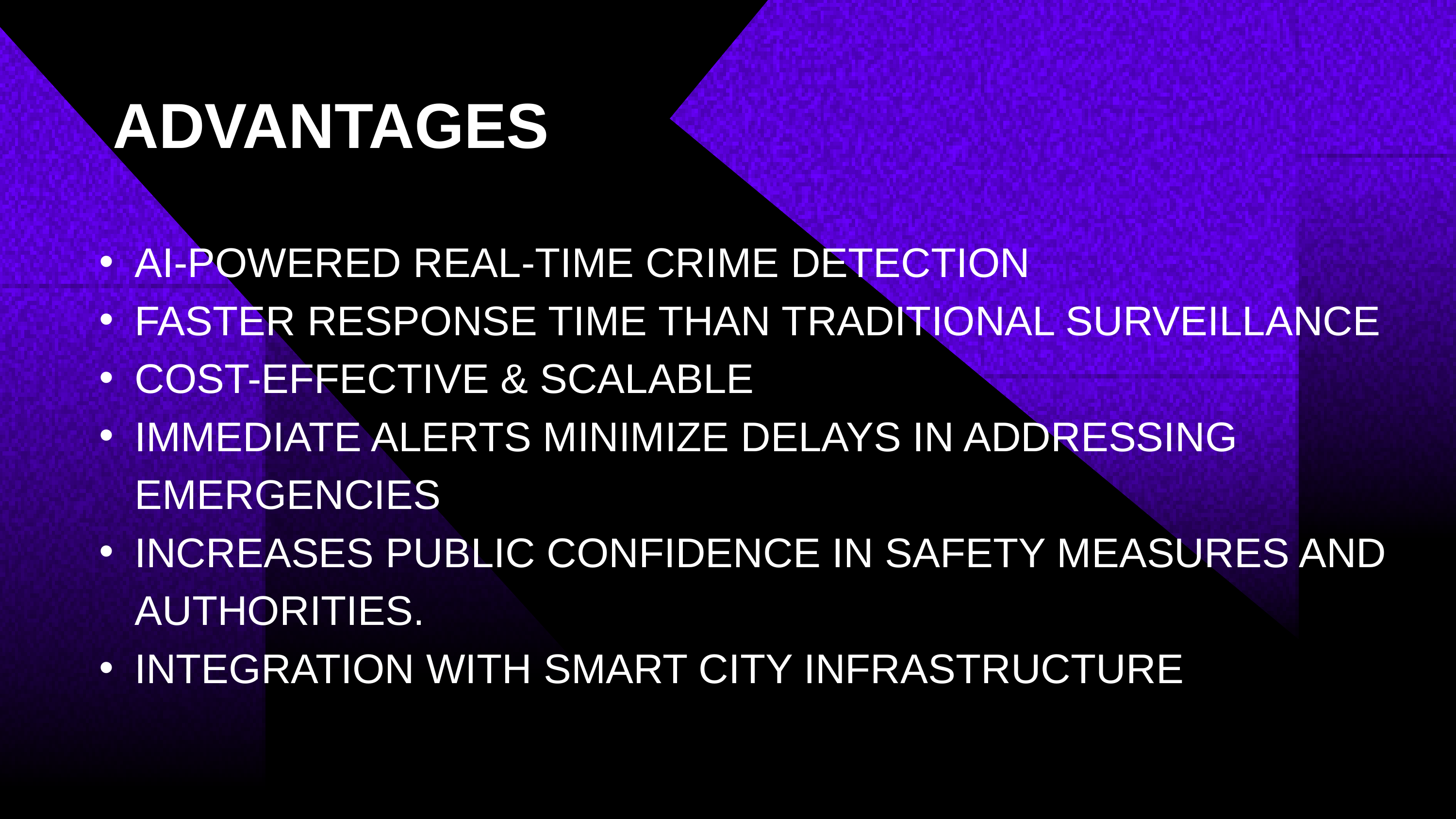

ADVANTAGES
AI-POWERED REAL-TIME CRIME DETECTION
FASTER RESPONSE TIME THAN TRADITIONAL SURVEILLANCE
COST-EFFECTIVE & SCALABLE
IMMEDIATE ALERTS MINIMIZE DELAYS IN ADDRESSING EMERGENCIES
INCREASES PUBLIC CONFIDENCE IN SAFETY MEASURES AND AUTHORITIES.
INTEGRATION WITH SMART CITY INFRASTRUCTURE